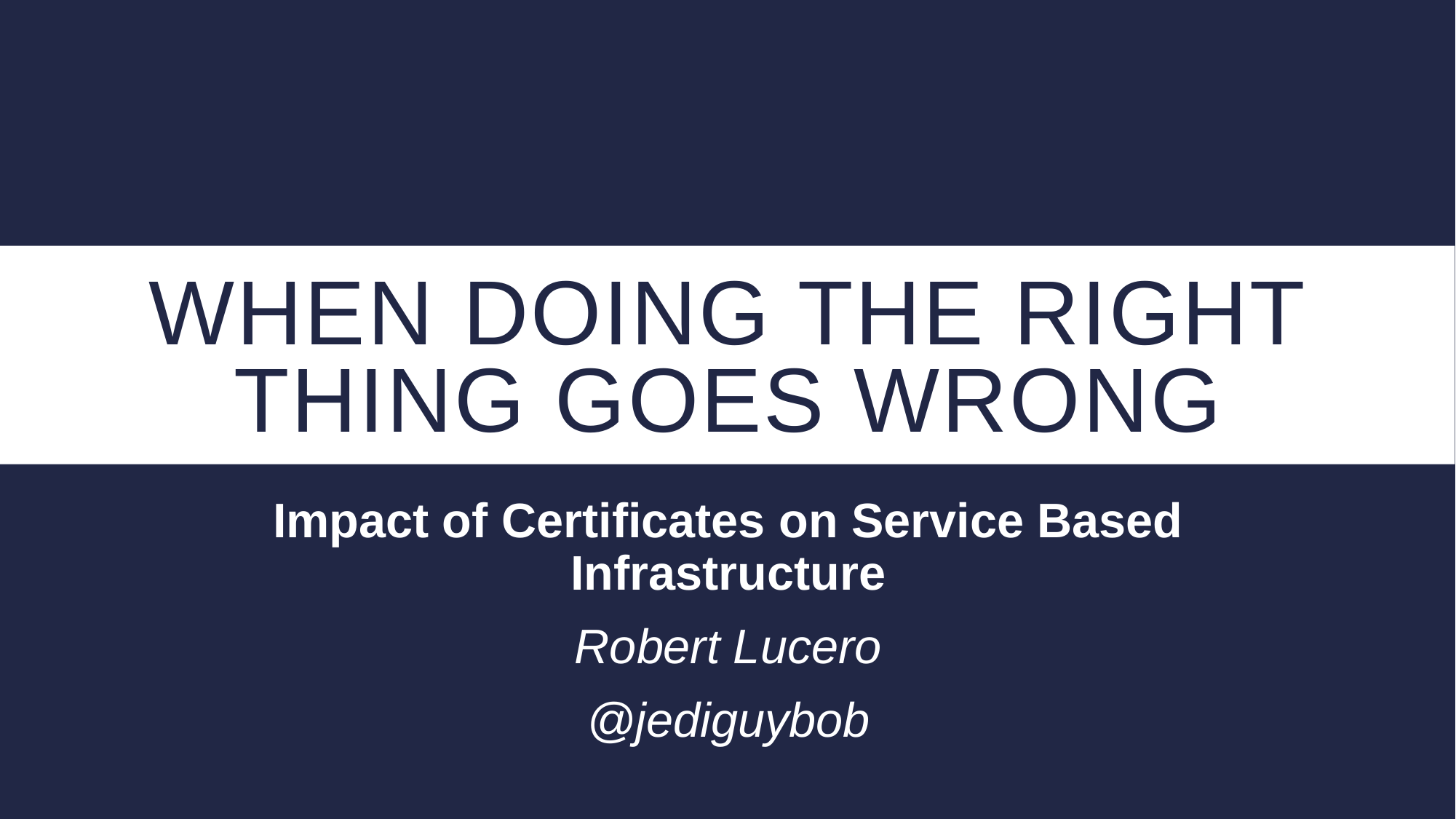

# When Doing the Right Thing Goes Wrong
Impact of Certificates on Service Based Infrastructure
Robert Lucero
@jediguybob